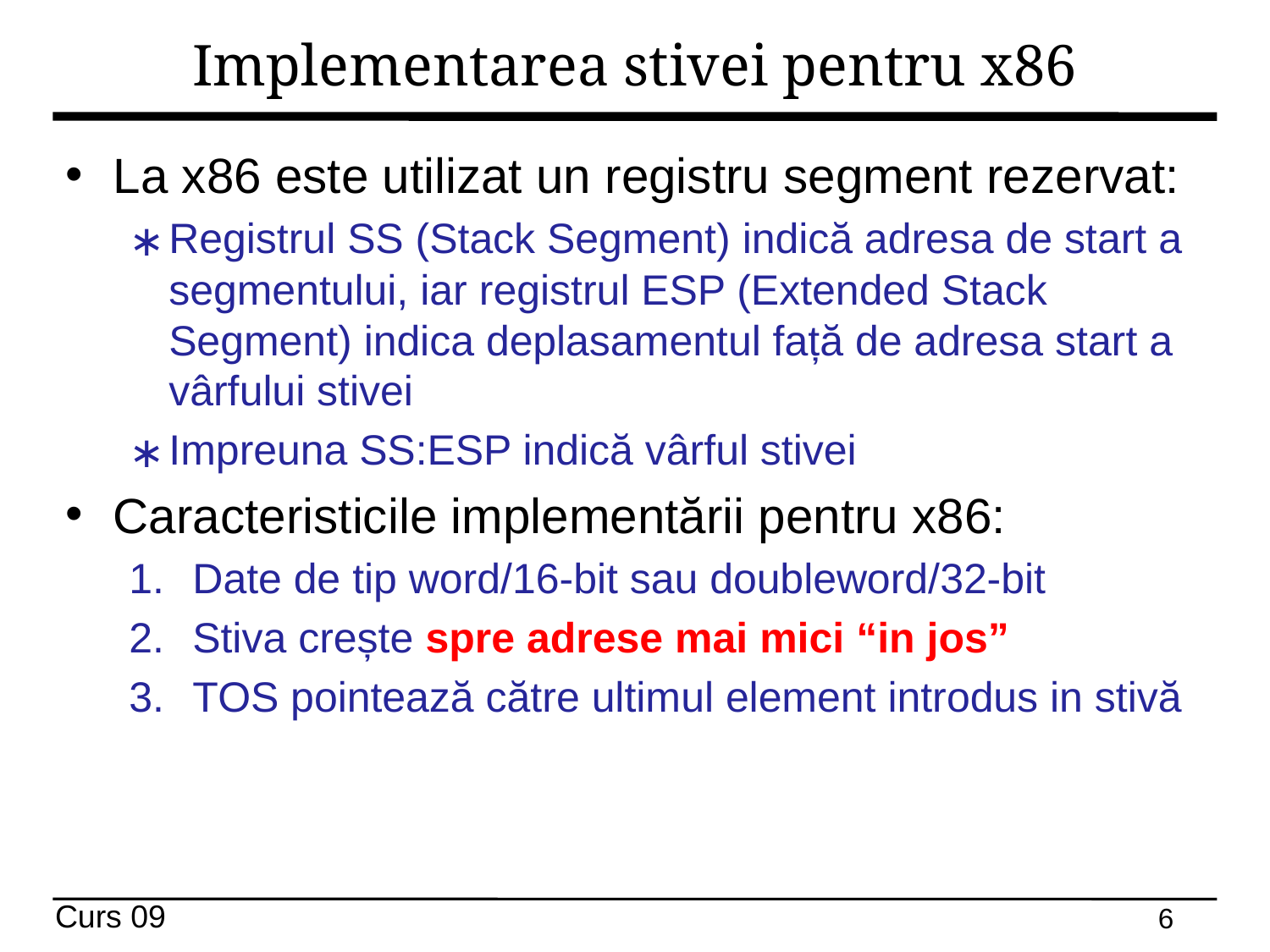

# Implementarea stivei pentru x86
La x86 este utilizat un registru segment rezervat:
Registrul SS (Stack Segment) indică adresa de start a segmentului, iar registrul ESP (Extended Stack Segment) indica deplasamentul față de adresa start a vârfului stivei
Impreuna SS:ESP indică vârful stivei
Caracteristicile implementării pentru x86:
Date de tip word/16-bit sau doubleword/32-bit
Stiva crește spre adrese mai mici “in jos”
TOS pointează către ultimul element introdus in stivă